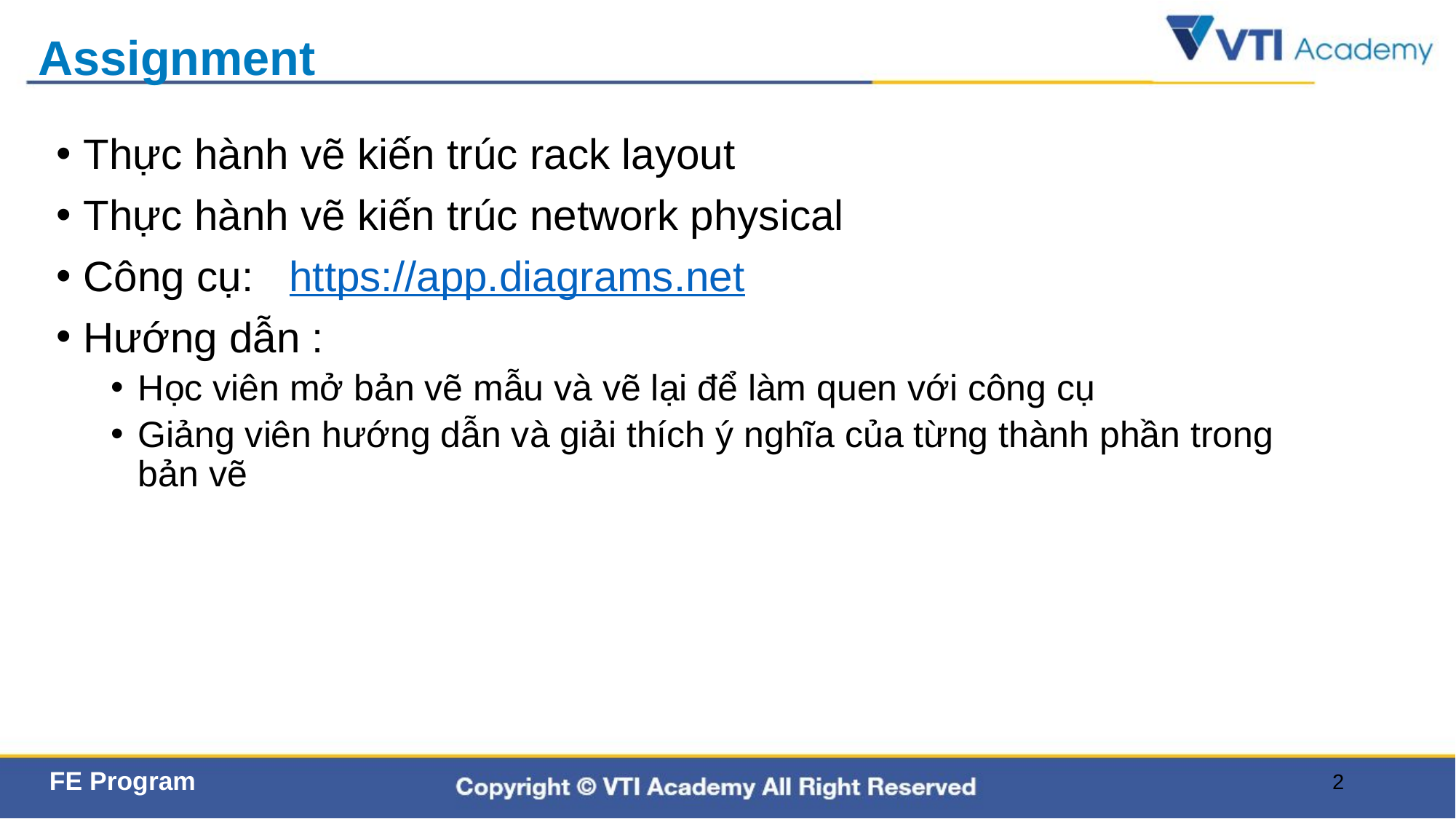

# Assignment
Thực hành vẽ kiến trúc rack layout
Thực hành vẽ kiến trúc network physical
Công cụ:   https://app.diagrams.net
Hướng dẫn :
Học viên mở bản vẽ mẫu và vẽ lại để làm quen với công cụ
Giảng viên hướng dẫn và giải thích ý nghĩa của từng thành phần trong bản vẽ
2